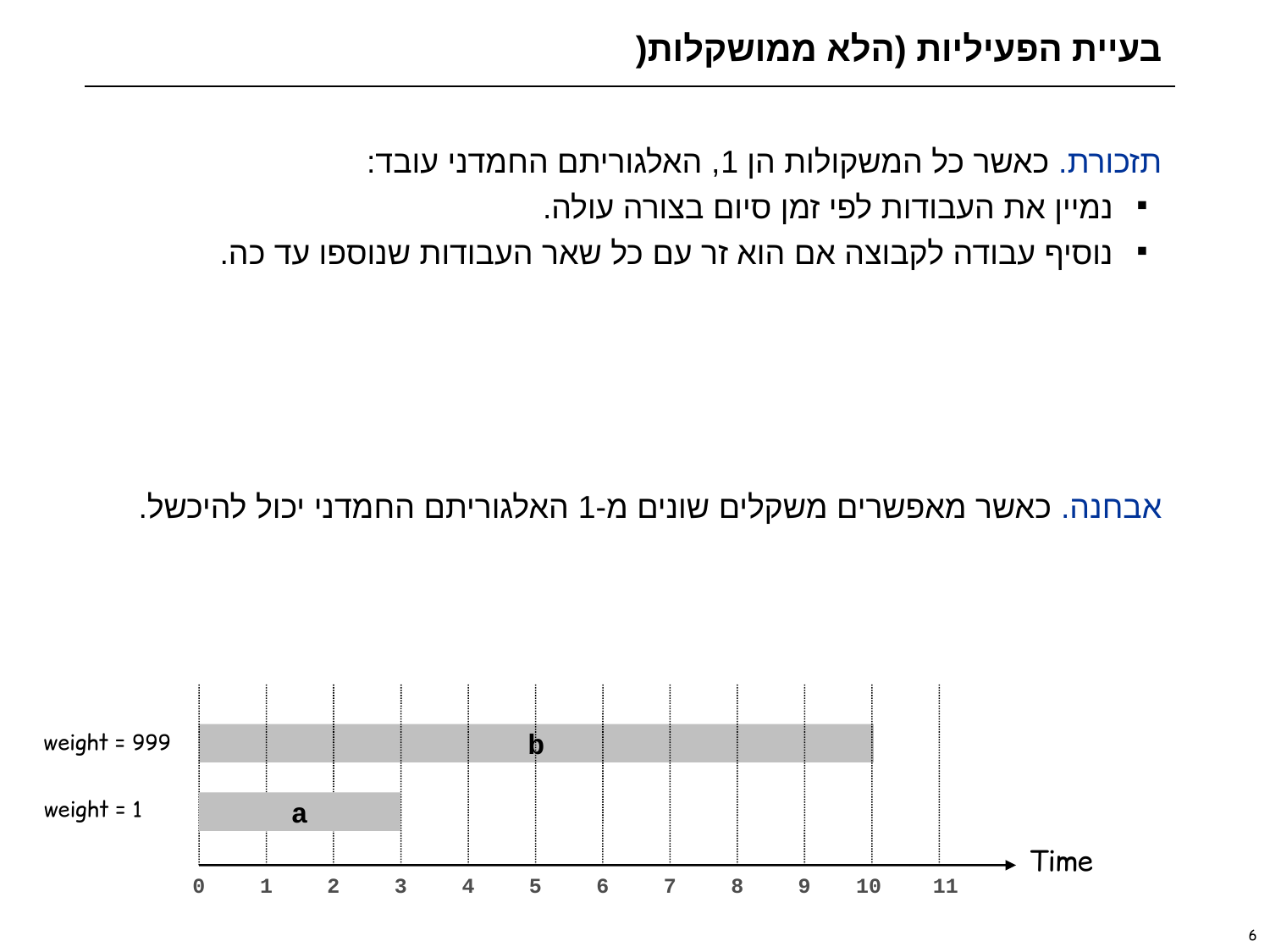

# בעיית הפעיליות (הלא ממושקלות(
תזכורת. כאשר כל המשקולות הן 1, האלגוריתם החמדני עובד:
נמיין את העבודות לפי זמן סיום בצורה עולה.
נוסיף עבודה לקבוצה אם הוא זר עם כל שאר העבודות שנוספו עד כה.

אבחנה. כאשר מאפשרים משקלים שונים מ-1 האלגוריתם החמדני יכול להיכשל.

weight = 999
b

weight = 1
a
Time
0

1
2
3
4
5
6
7
8
9
10

11

6